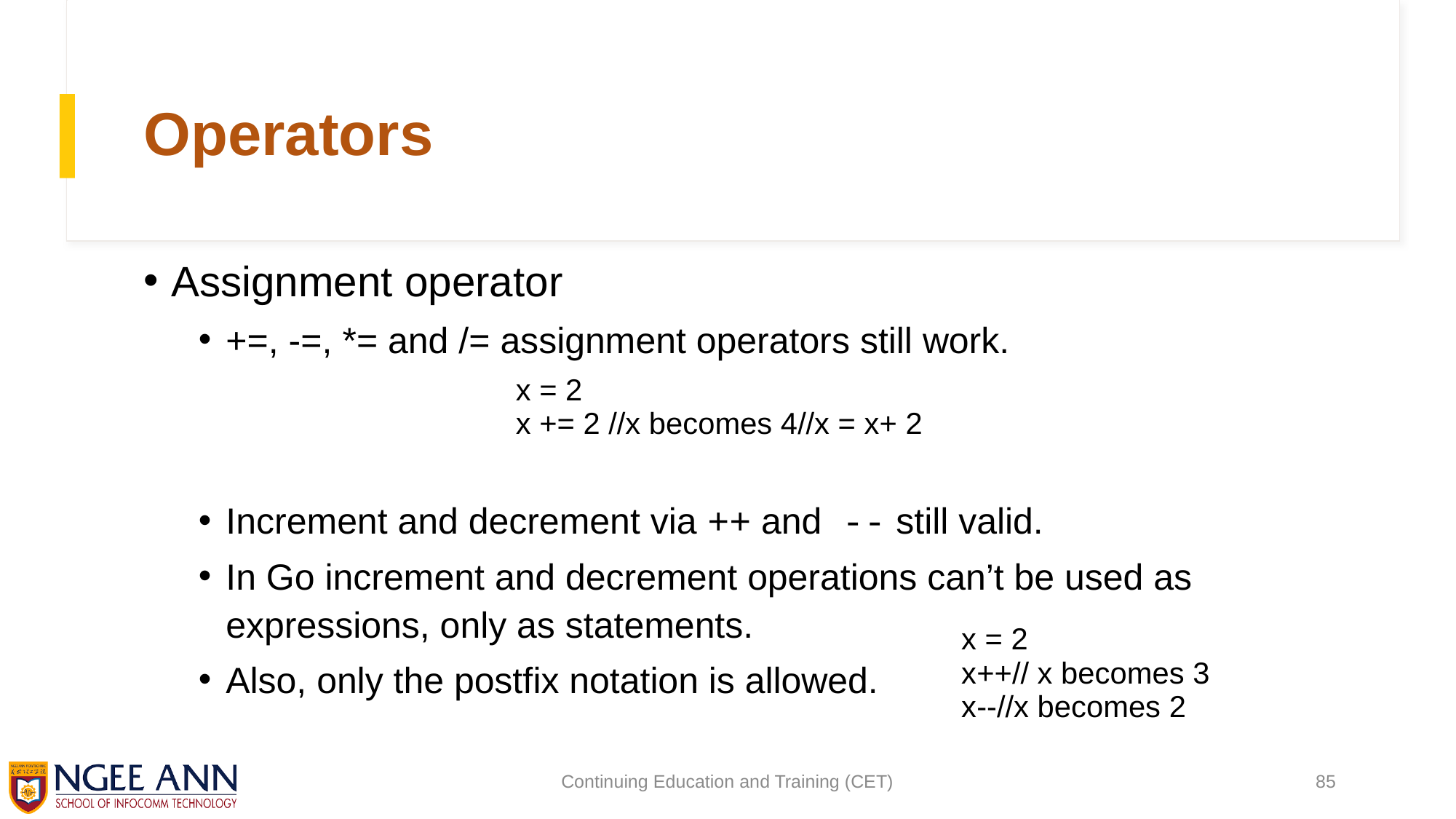

# Operators
Assignment operator
+=, -=, *= and /= assignment operators still work.

Increment and decrement via ++ and  -- still valid.
In Go increment and decrement operations can’t be used as expressions, only as statements.
Also, only the postfix notation is allowed.

| x = 2 x += 2 //x becomes 4//x = x+ 2 |
| --- |
| x = 2 x++// x becomes 3 x--//x becomes 2 |
| --- |
Continuing Education and Training (CET)
85